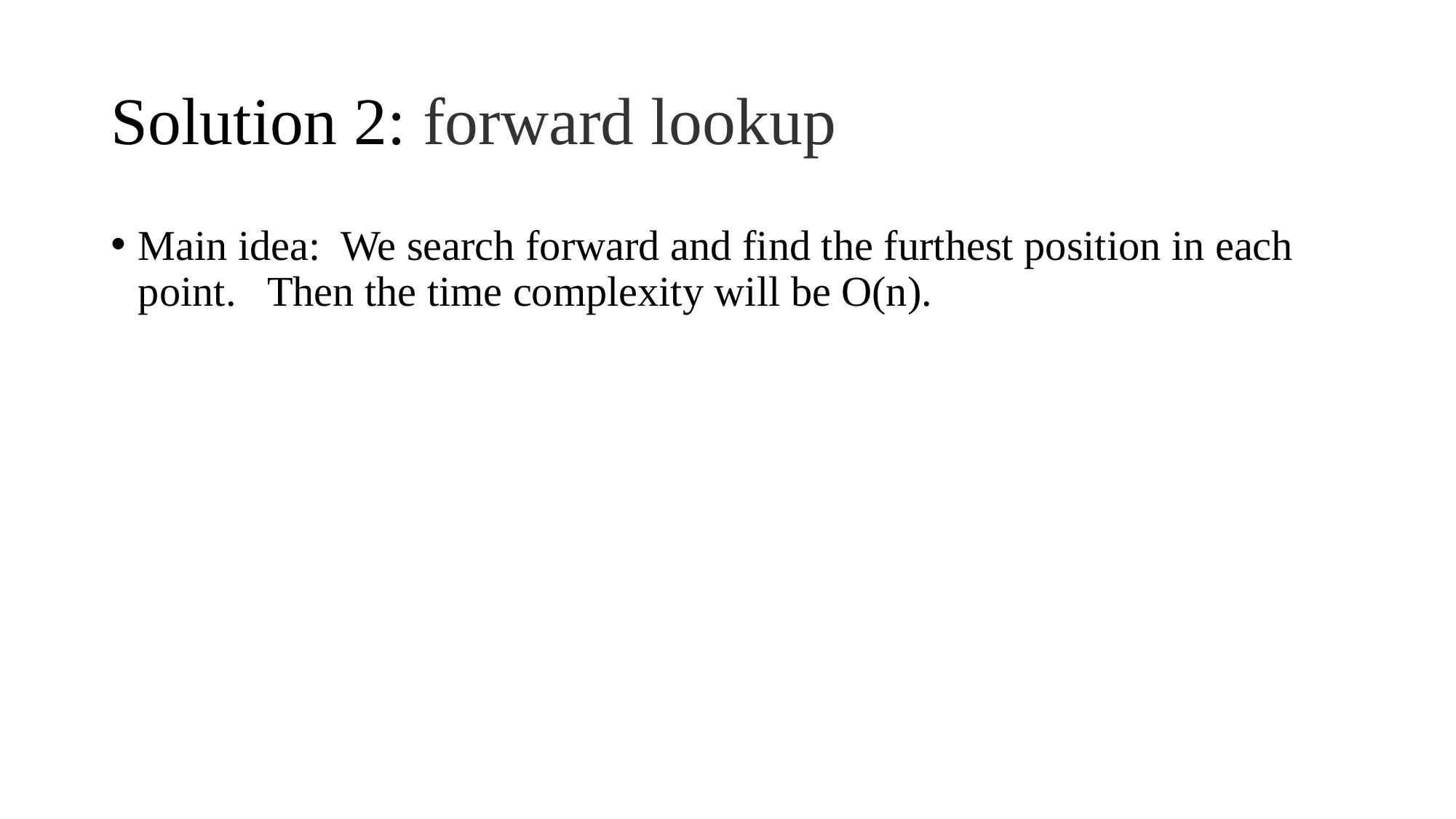

# Solution 2: forward lookup
Main idea:  We search forward and find the furthest position in each point.   Then the time complexity will be O(n).